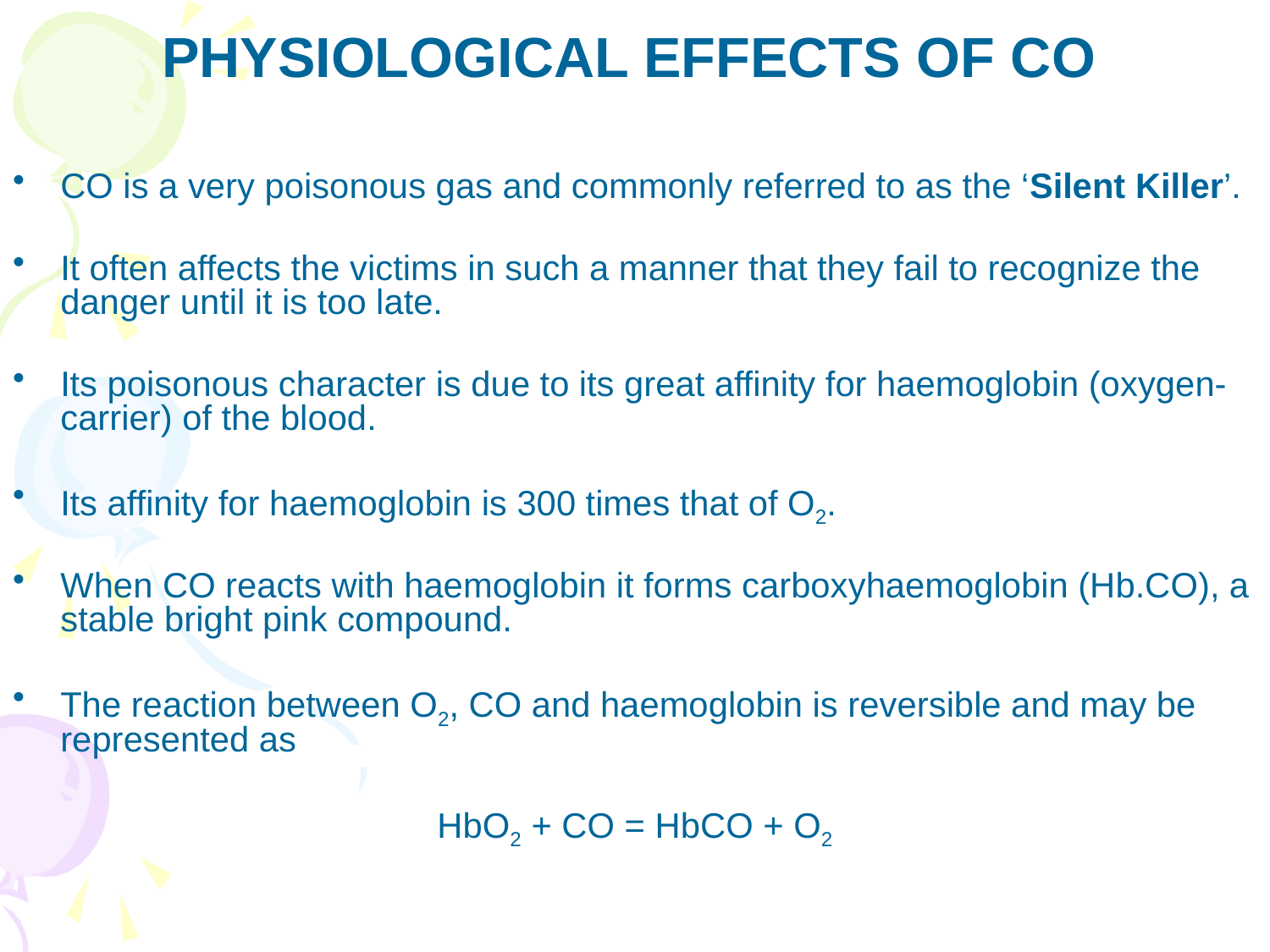

# PHYSIOLOGICAL EFFECTS OF CO

CO is a very poisonous gas and commonly referred to as the ‘Silent Killer’.

It often affects the victims in such a manner that they fail to recognize the danger until it is too late.

Its poisonous character is due to its great affinity for haemoglobin (oxygen-carrier) of the blood.

Its affinity for haemoglobin is 300 times that of O2.

When CO reacts with haemoglobin it forms carboxyhaemoglobin (Hb.CO), a stable bright pink compound.

The reaction between O2, CO and haemoglobin is reversible and may be represented as

HbO2 + CO = HbCO + O2